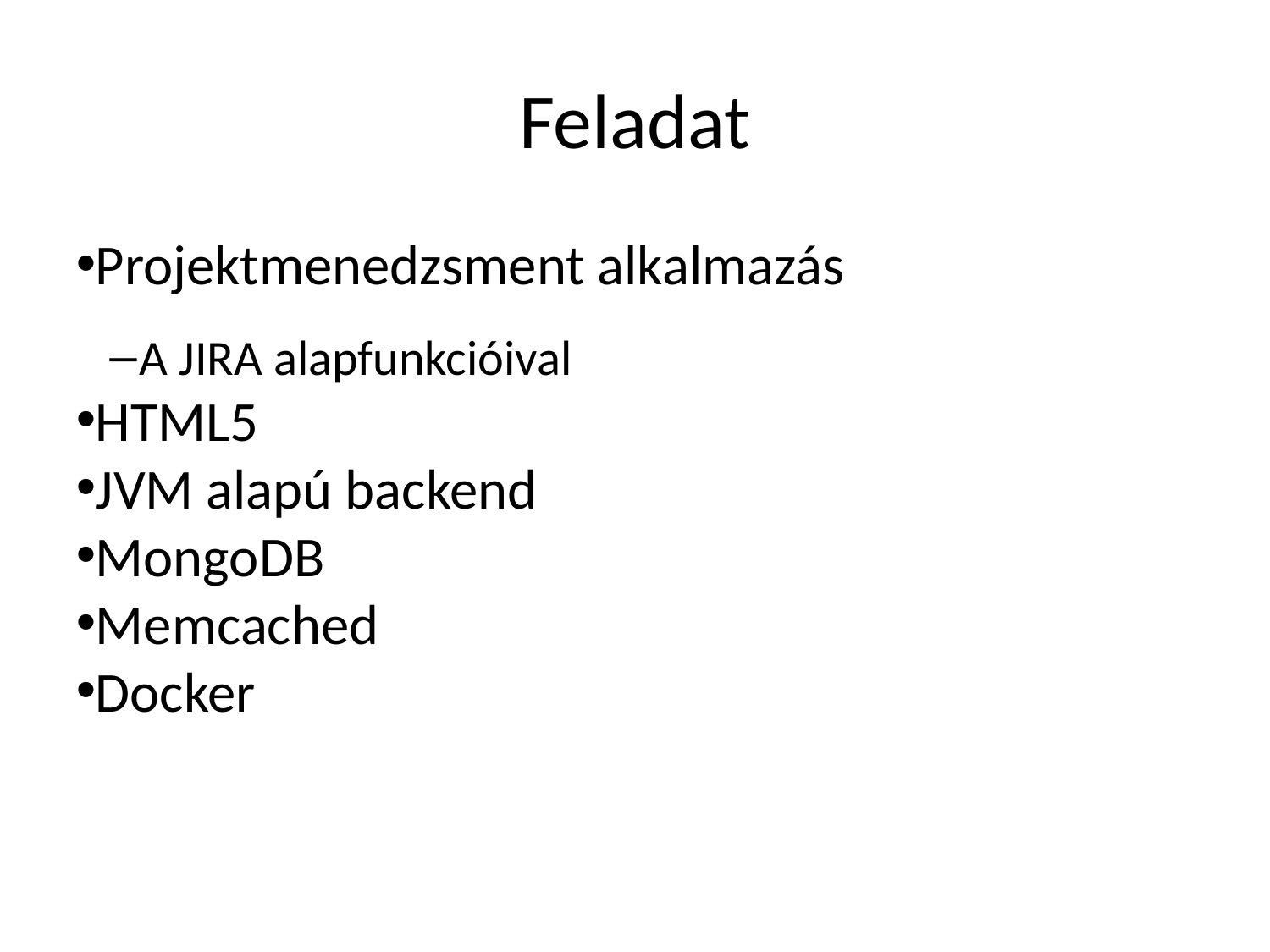

Feladat
Projektmenedzsment alkalmazás
A JIRA alapfunkcióival
HTML5
JVM alapú backend
MongoDB
Memcached
Docker